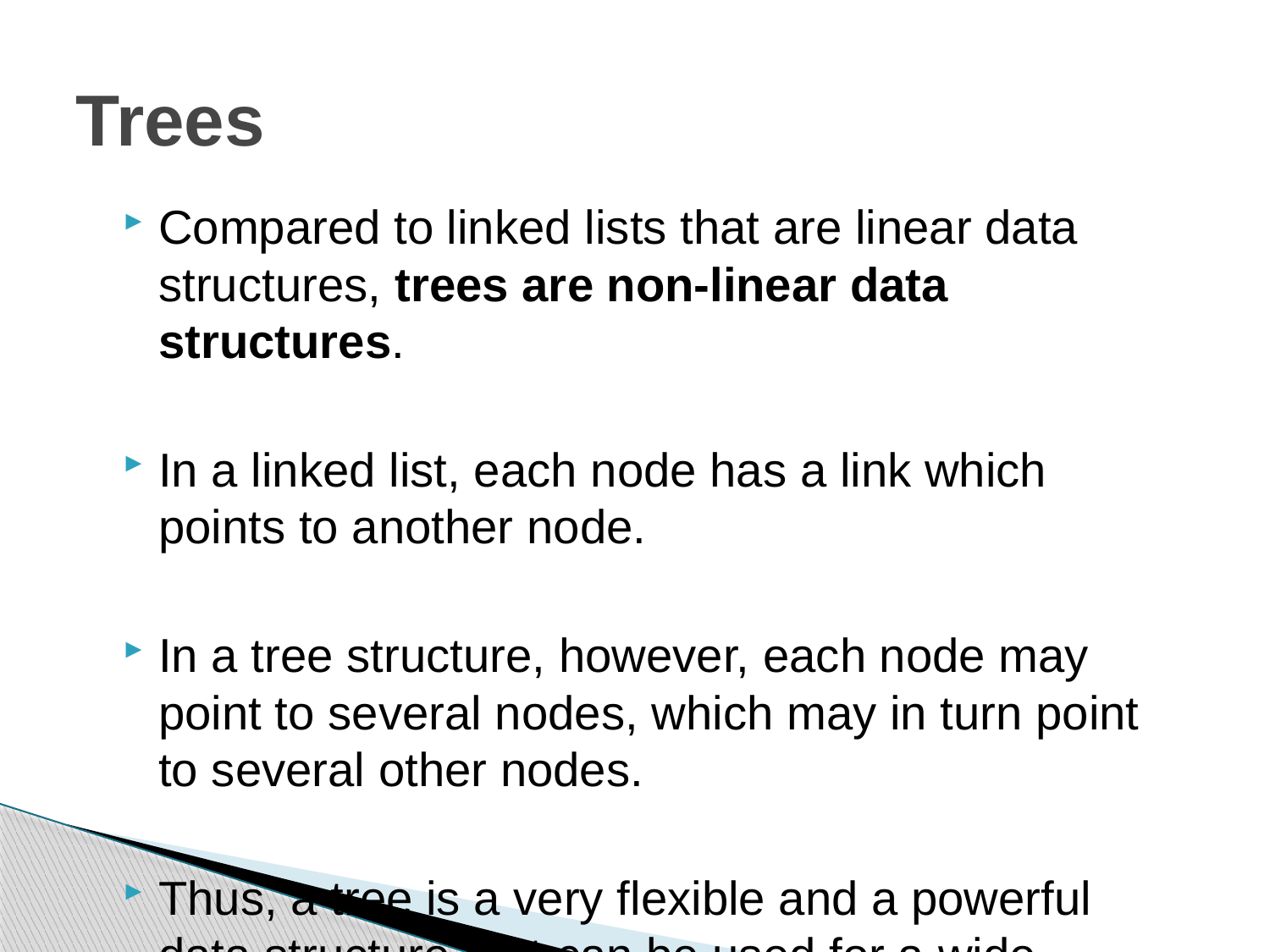

# Trees
Compared to linked lists that are linear data structures, trees are non-linear data structures.

In a linked list, each node has a link which points to another node.

In a tree structure, however, each node may point to several nodes, which may in turn point to several other nodes.

Thus, a tree is a very flexible and a powerful data structure that can be used for a wide variety of applications.